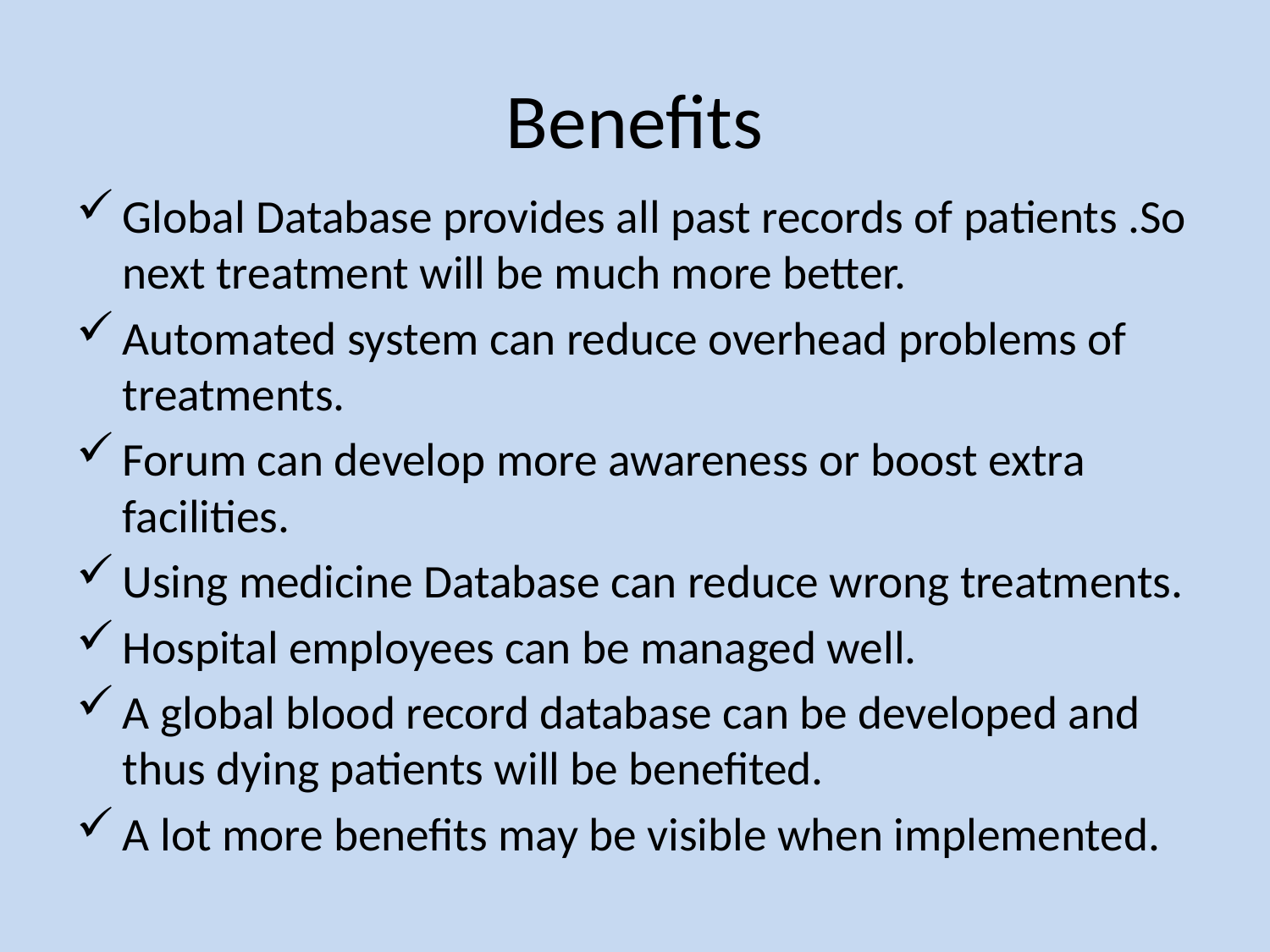

# Benefits
Global Database provides all past records of patients .So next treatment will be much more better.
Automated system can reduce overhead problems of treatments.
Forum can develop more awareness or boost extra facilities.
Using medicine Database can reduce wrong treatments.
Hospital employees can be managed well.
A global blood record database can be developed and thus dying patients will be benefited.
A lot more benefits may be visible when implemented.